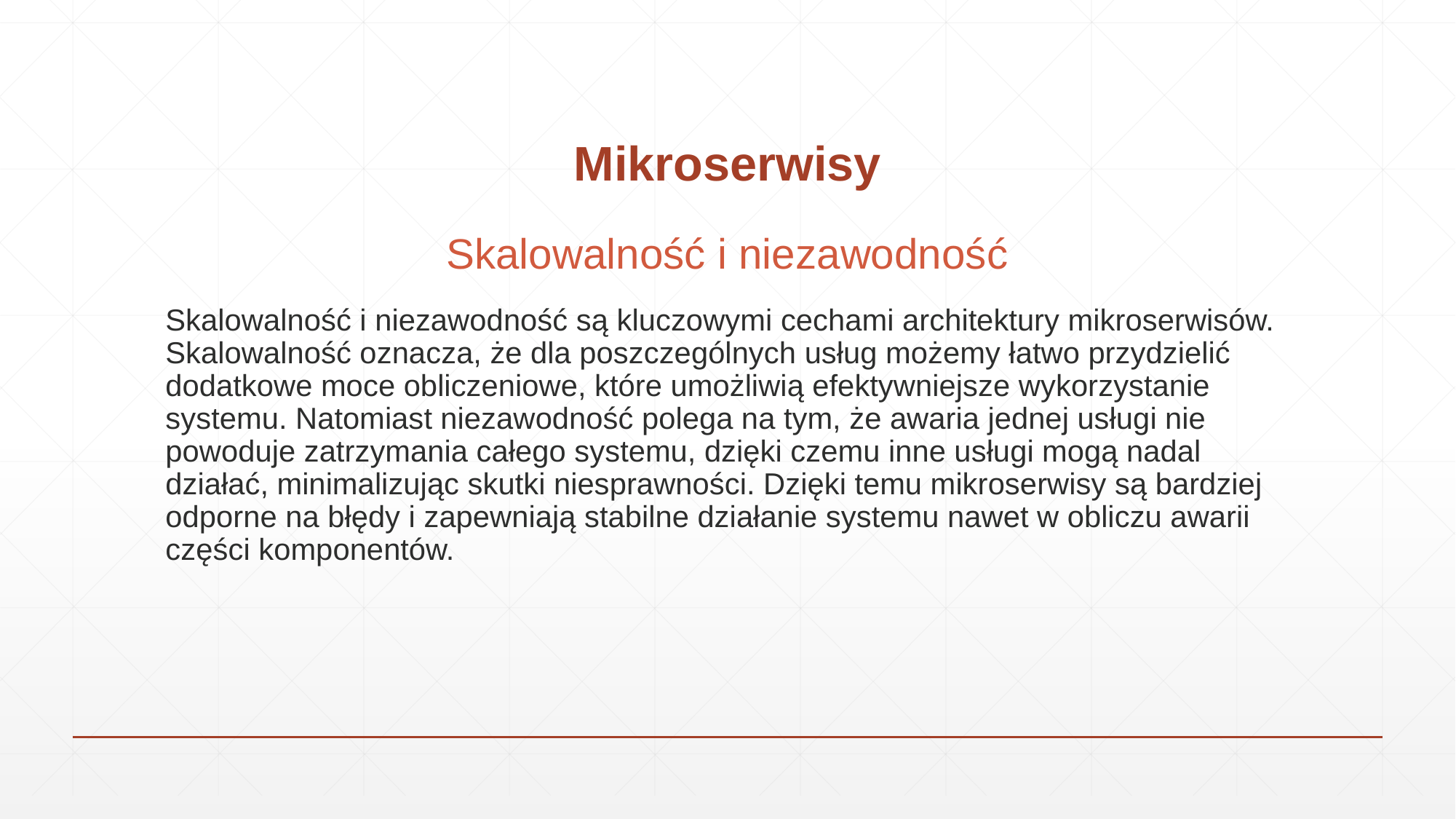

# Mikroserwisy
Skalowalność i niezawodność
Skalowalność i niezawodność są kluczowymi cechami architektury mikroserwisów. Skalowalność oznacza, że dla poszczególnych usług możemy łatwo przydzielić dodatkowe moce obliczeniowe, które umożliwią efektywniejsze wykorzystanie systemu. Natomiast niezawodność polega na tym, że awaria jednej usługi nie powoduje zatrzymania całego systemu, dzięki czemu inne usługi mogą nadal działać, minimalizując skutki niesprawności. Dzięki temu mikroserwisy są bardziej odporne na błędy i zapewniają stabilne działanie systemu nawet w obliczu awarii części komponentów.